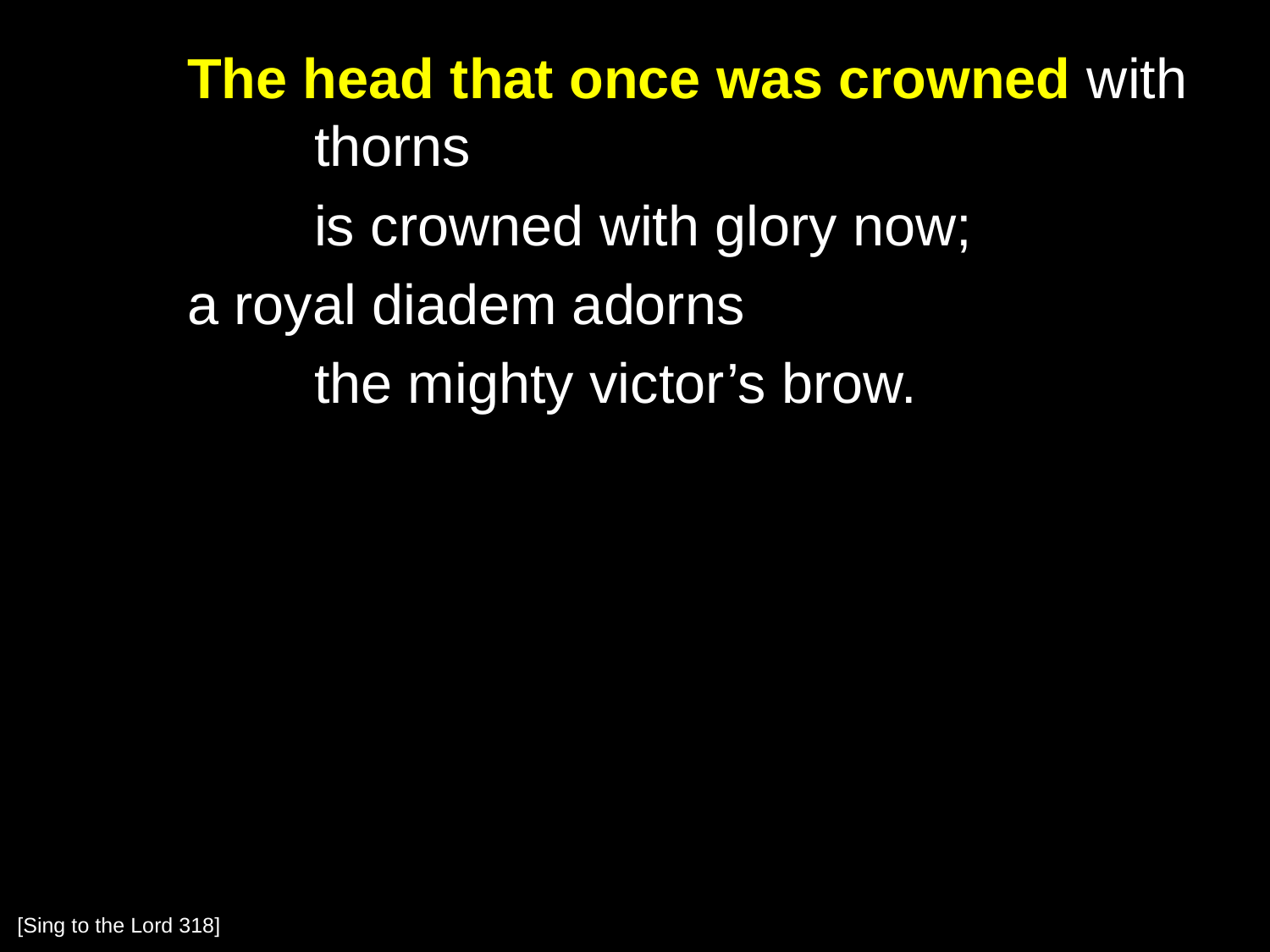

The head that once was crowned with 	thorns
		is crowned with glory now;
	a royal diadem adorns
		the mighty victor’s brow.
[Sing to the Lord 318]